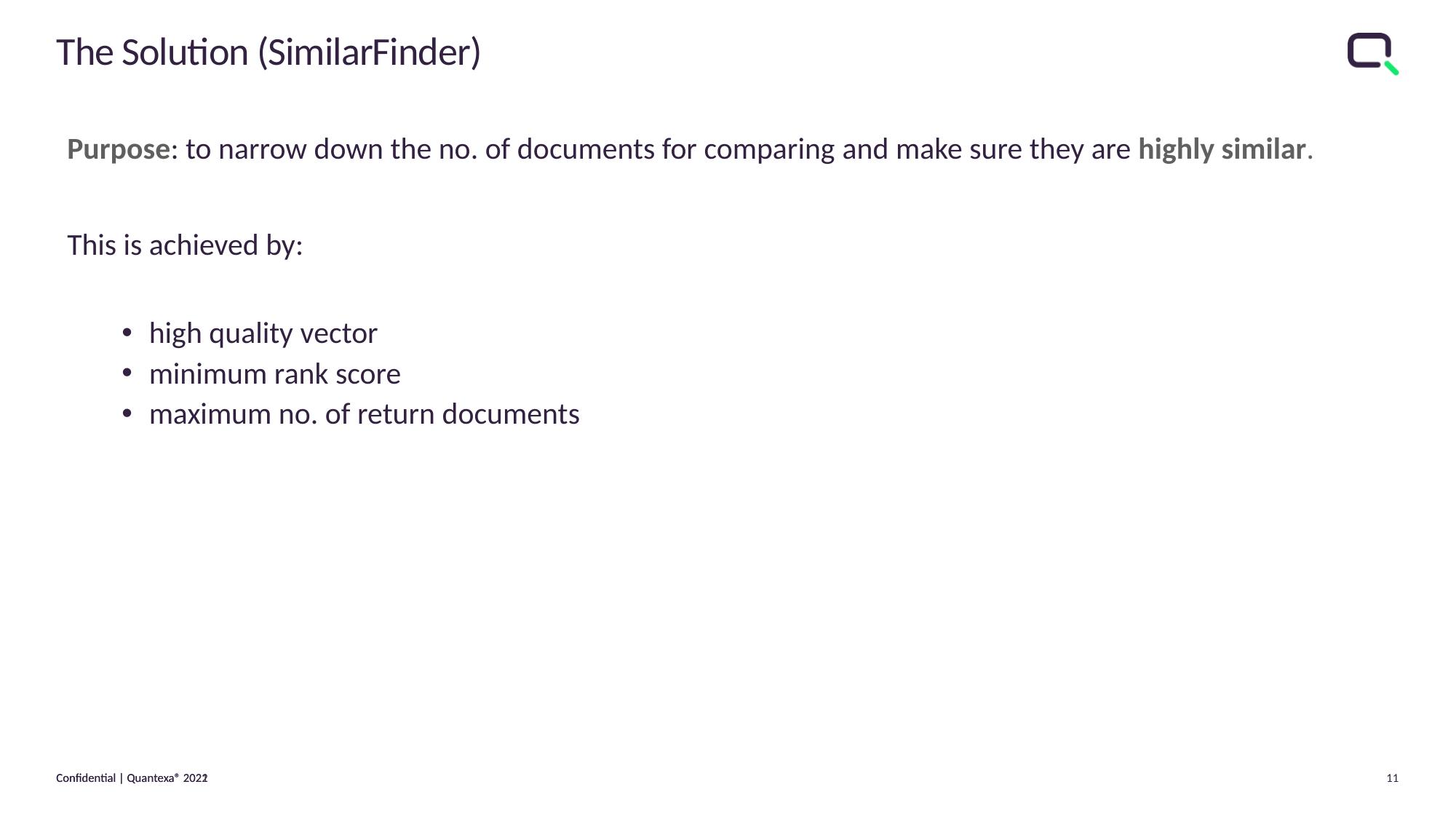

# The Solution (SimilarFinder)
Purpose: to narrow down the no. of documents for comparing and make sure they are highly similar.

This is achieved by:

high quality vector
minimum rank score
maximum no. of return documents